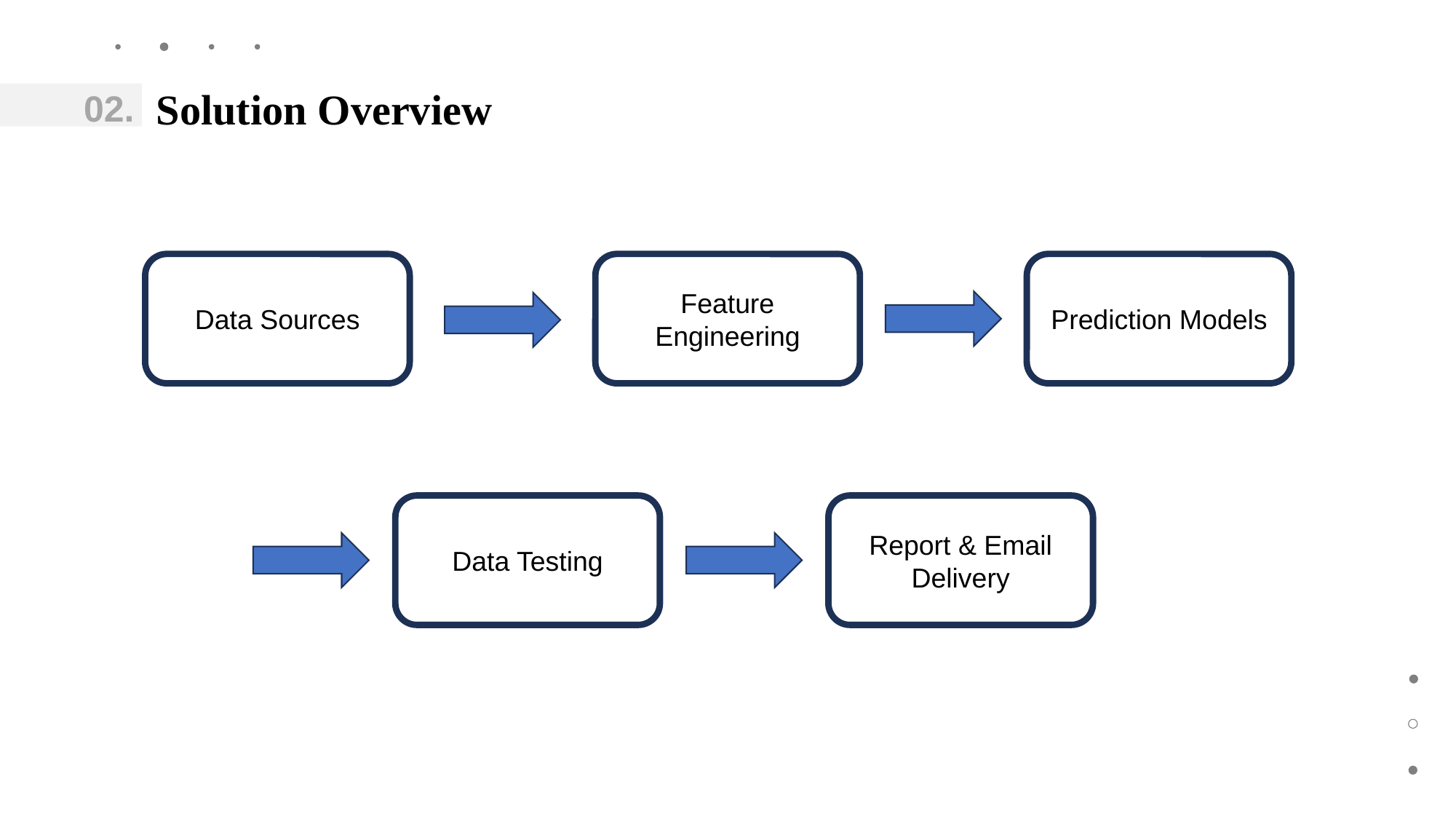

02.
Solution Overview

Data Sources
Feature Engineering
Prediction Models

Report & Email Delivery
Data Testing